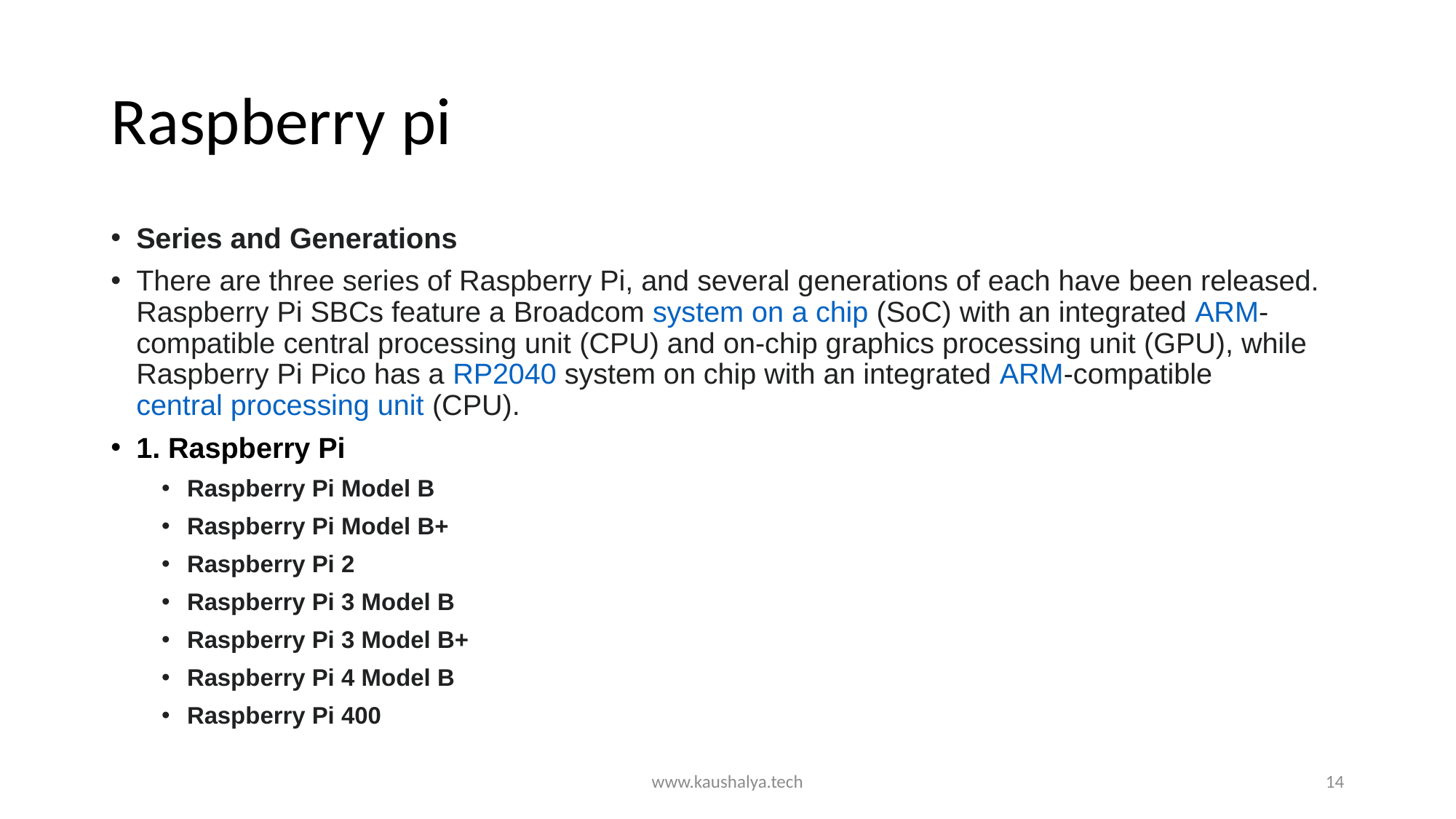

# Raspberry pi
Series and Generations
There are three series of Raspberry Pi, and several generations of each have been released. Raspberry Pi SBCs feature a Broadcom system on a chip (SoC) with an integrated ARM-compatible central processing unit (CPU) and on-chip graphics processing unit (GPU), while Raspberry Pi Pico has a RP2040 system on chip with an integrated ARM-compatible central processing unit (CPU).
1. Raspberry Pi
Raspberry Pi Model B
Raspberry Pi Model B+
Raspberry Pi 2
Raspberry Pi 3 Model B
Raspberry Pi 3 Model B+
Raspberry Pi 4 Model B
Raspberry Pi 400

www.kaushalya.tech
14